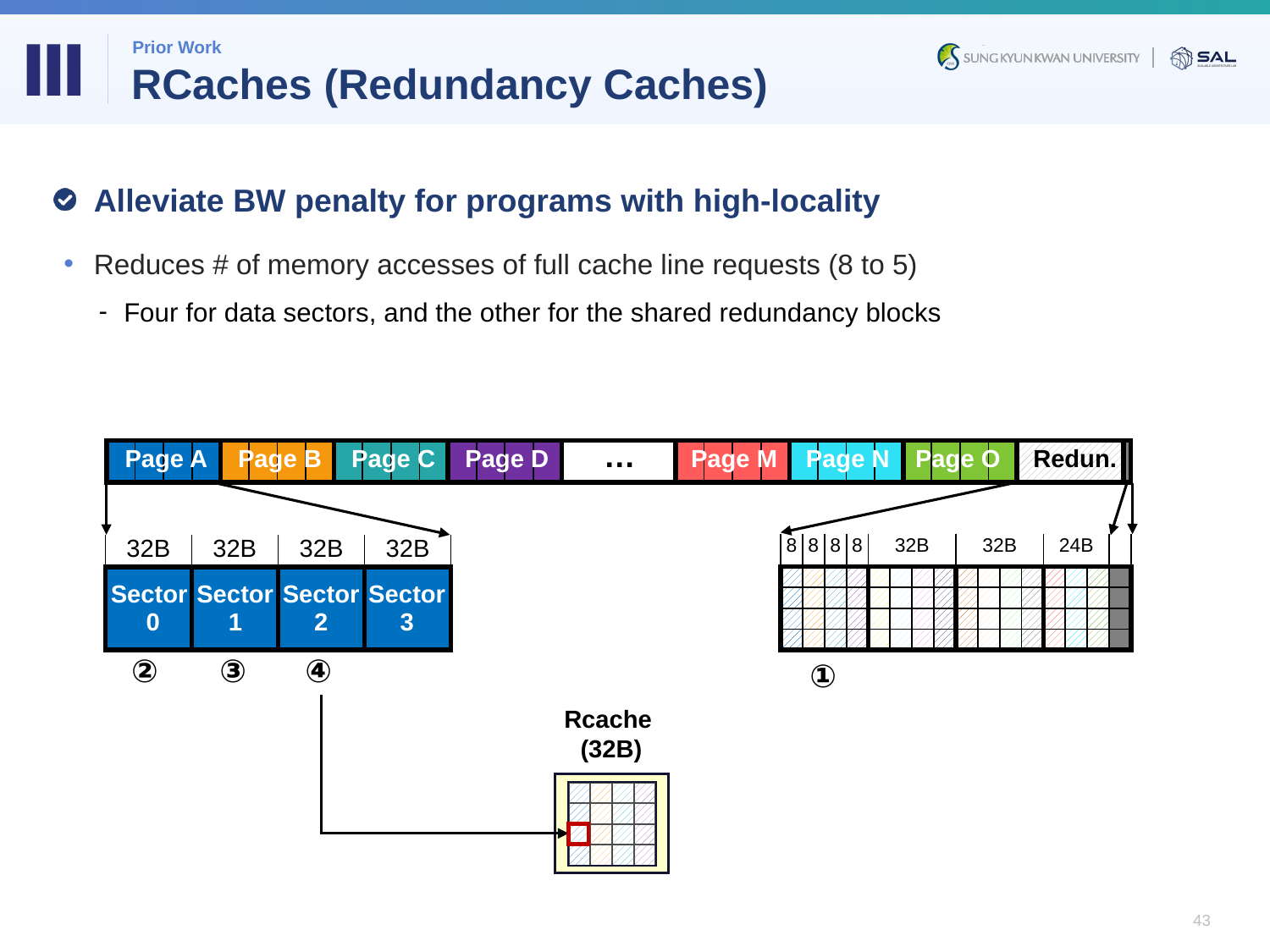

Ⅲ
Prior Work
# RCaches (Redundancy Caches)
Alleviate BW penalty for programs with high-locality
Reduces # of memory accesses of full cache line requests (8 to 5)
Four for data sectors, and the other for the shared redundancy blocks

…
|  |  |  |  |  |  |  |  |  |  |  |  |  |  |  |  |  |  |  |  |  |  |  |  |  |  |  |  |  |  |  |  |  |  |  |  |  |  |
| --- | --- | --- | --- | --- | --- | --- | --- | --- | --- | --- | --- | --- | --- | --- | --- | --- | --- | --- | --- | --- | --- | --- | --- | --- | --- | --- | --- | --- | --- | --- | --- | --- | --- | --- | --- | --- | --- |
| Page A | Page B | Page C | Page D | ... | Page M | Page N | Page O | Redun. |
| --- | --- | --- | --- | --- | --- | --- | --- | --- |
|  |  |  |  |  |  |  |  |  |  |  |  |  |  |  |  |  |  |
| --- | --- | --- | --- | --- | --- | --- | --- | --- | --- | --- | --- | --- | --- | --- | --- | --- | --- |
|  | 32B |  |  |  | 32B |  |  |  | 32B |  |  |  | 32B |  |  |  |  |
|  |  |  |  |  |  |  |  |  |  |  |  |  |  |  |  |  |  |
|  |  |  |  |  |  |  |  |  |  |  |  |  |  |  |  |  |  |
|  |  |  |  |  |  |  |  |  |  |  |  |  |  |  |  |  |  |
|  |  |  |  |  |  |  |  |  |  |  |  |  |  |  |  |  |  |
|  |  |  |  |  |  |  |  |  |  |  |  |  |  |  |  |  |  |
|  |  |  |  |  |  |  |  |  |  |  |  |  |  |  |  |  |  |
| 8 | 8 | 8 | 8 | 32B |  |  |  | 32B |  |  |  | 24B |  |  |  |
| --- | --- | --- | --- | --- | --- | --- | --- | --- | --- | --- | --- | --- | --- | --- | --- |
|  |  |  |  |  |  |  |  |  |  |  |  |  |  |  |  |
|  |  |  |  |  |  |  |  |  |  |  |  |  |  |  |  |
|  |  |  |  |  |  |  |  |  |  |  |  |  |  |  |  |
|  |  |  |  |  |  |  |  |  |  |  |  |  |  |  |  |
| Sector 0 | Sector 1 | Sector 2 | Sector 3 |
| --- | --- | --- | --- |
②
③
④
①
Rcache
(32B)

|  |  |  |  |
| --- | --- | --- | --- |
|  |  |  |  |
|  |  |  |  |
|  |  |  |  |

43